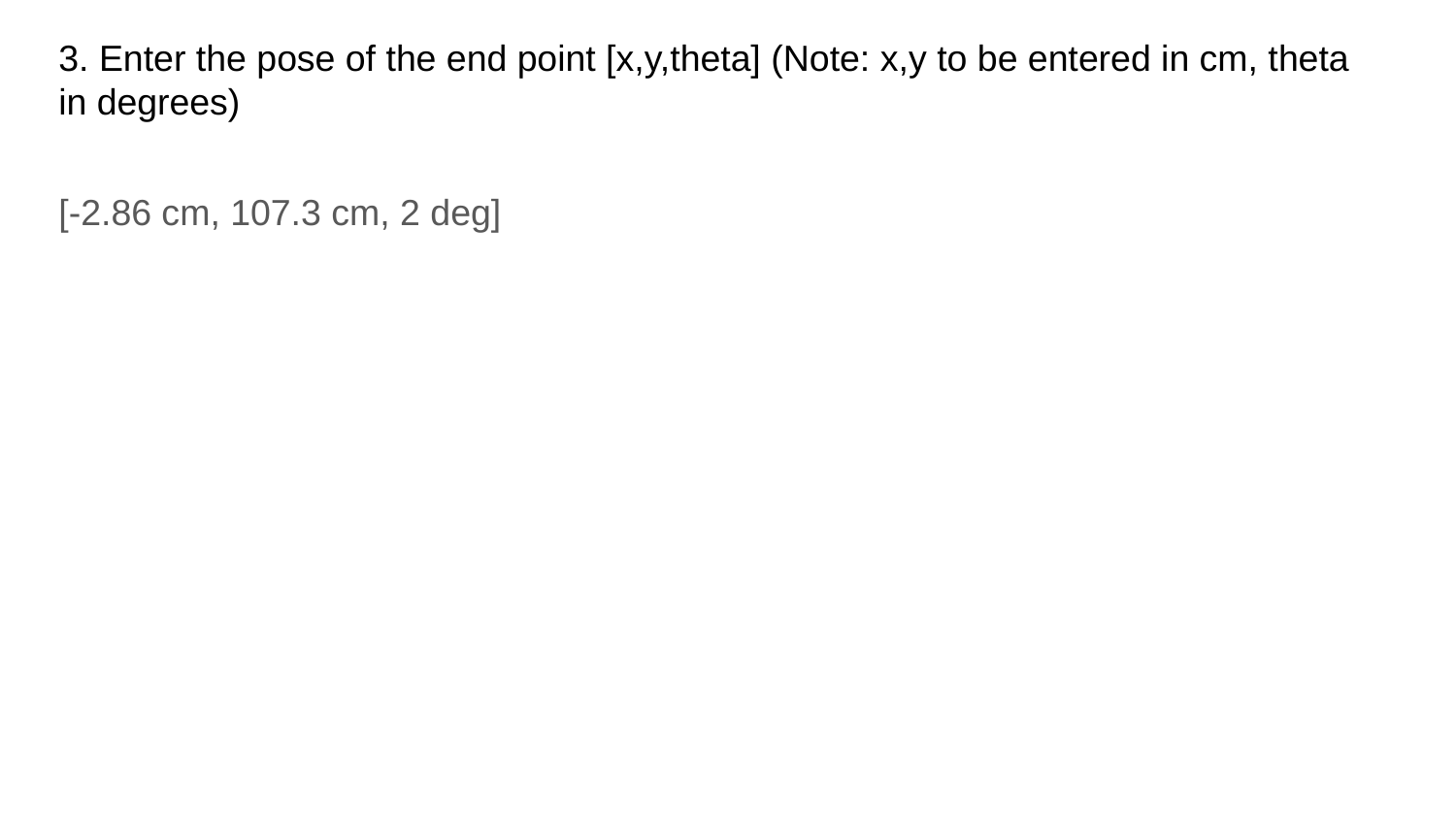

# 3. Enter the pose of the end point [x,y,theta] (Note: x,y to be entered in cm, theta in degrees)
[-2.86 cm, 107.3 cm, 2 deg]